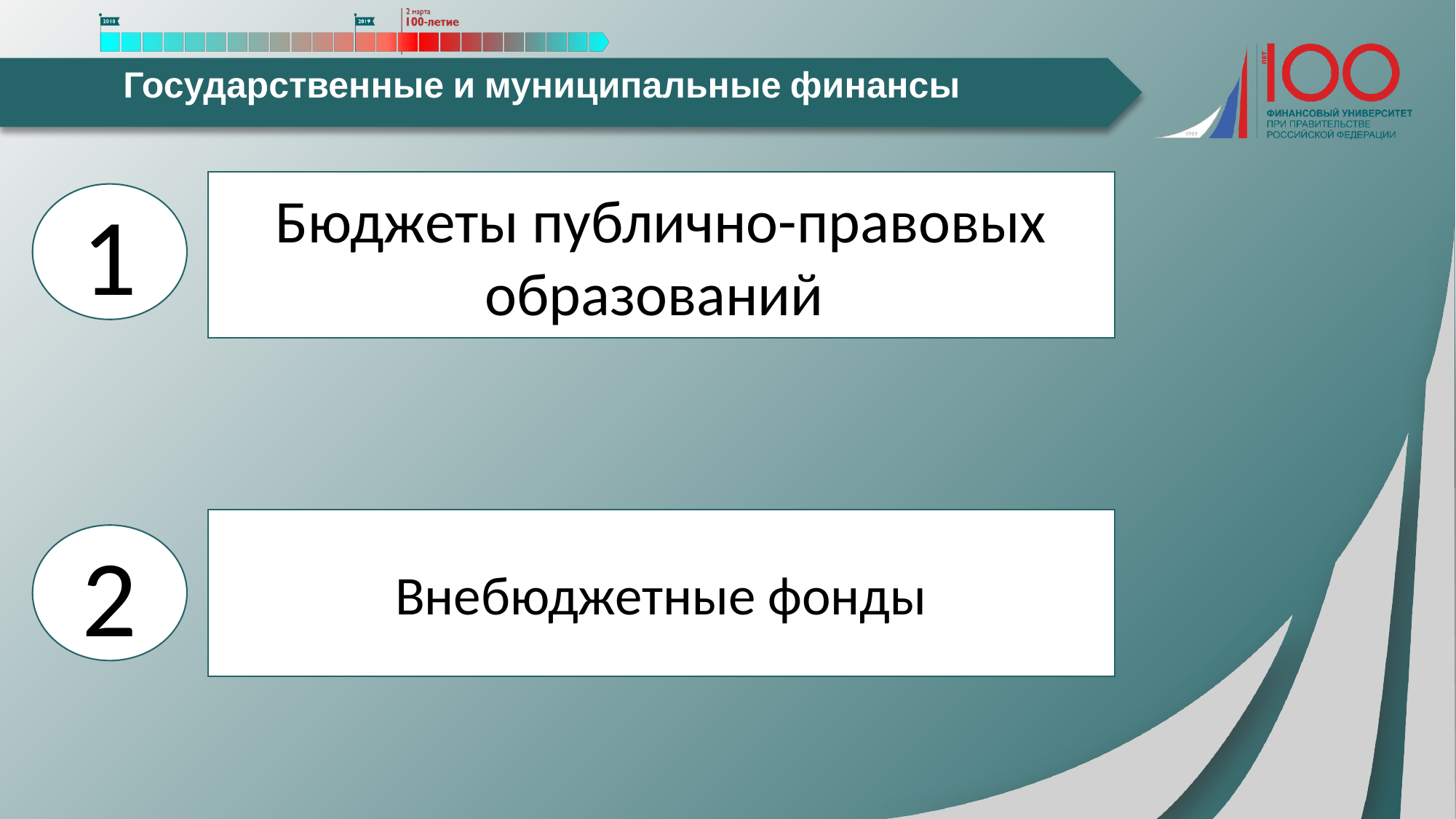

# Государственные и муниципальные финансы

Бюджеты публично-правовых образований
1
Внебюджетные фонды
2